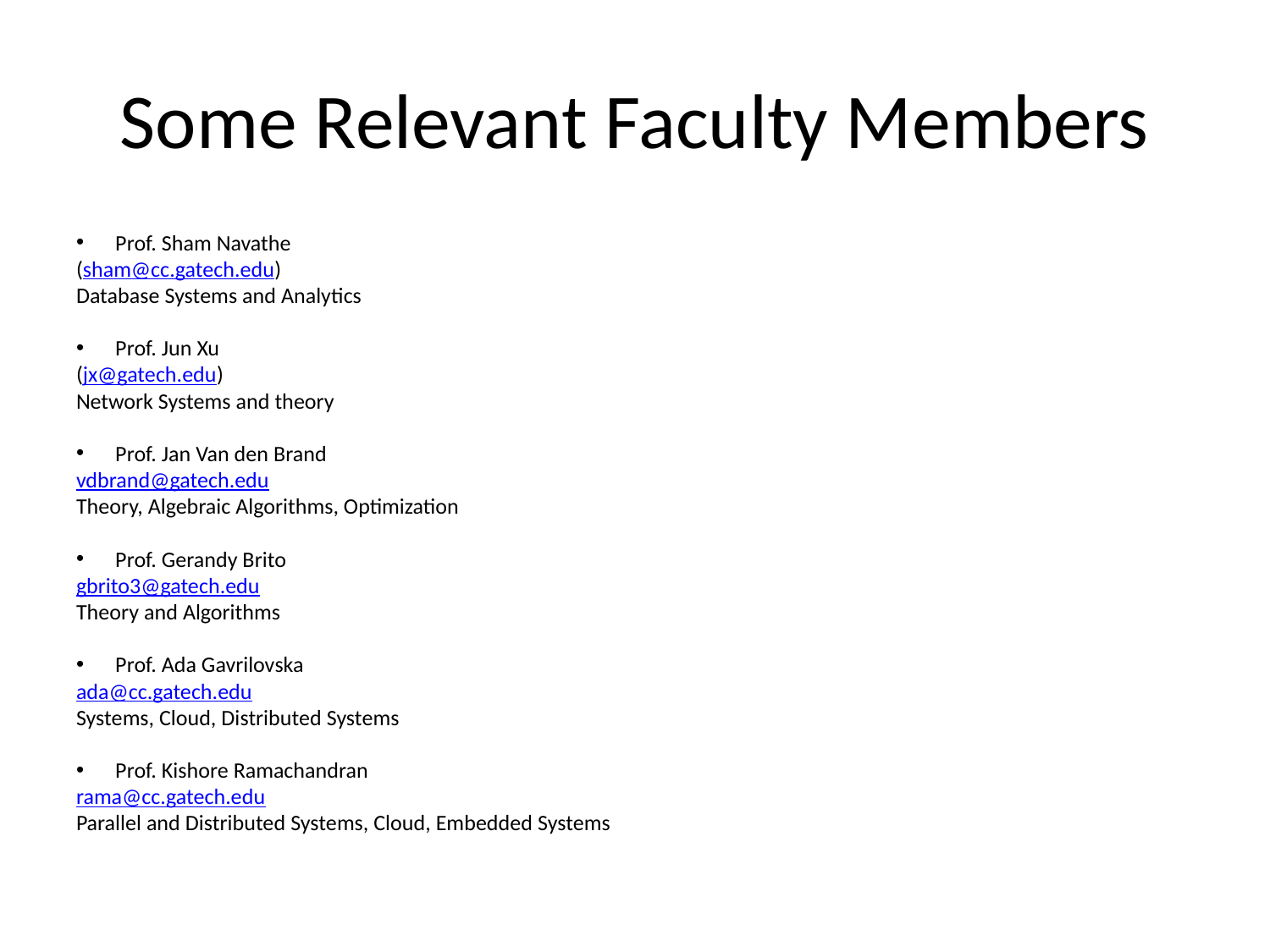

# Some Relevant Faculty Members
Prof. Sham Navathe
(sham@cc.gatech.edu)
Database Systems and Analytics

Prof. Jun Xu
(jx@gatech.edu)
Network Systems and theory

Prof. Jan Van den Brand
vdbrand@gatech.edu
Theory, Algebraic Algorithms, Optimization

Prof. Gerandy Brito
gbrito3@gatech.edu
Theory and Algorithms

Prof. Ada Gavrilovska
ada@cc.gatech.edu
Systems, Cloud, Distributed Systems

Prof. Kishore Ramachandran
rama@cc.gatech.edu
Parallel and Distributed Systems, Cloud, Embedded Systems